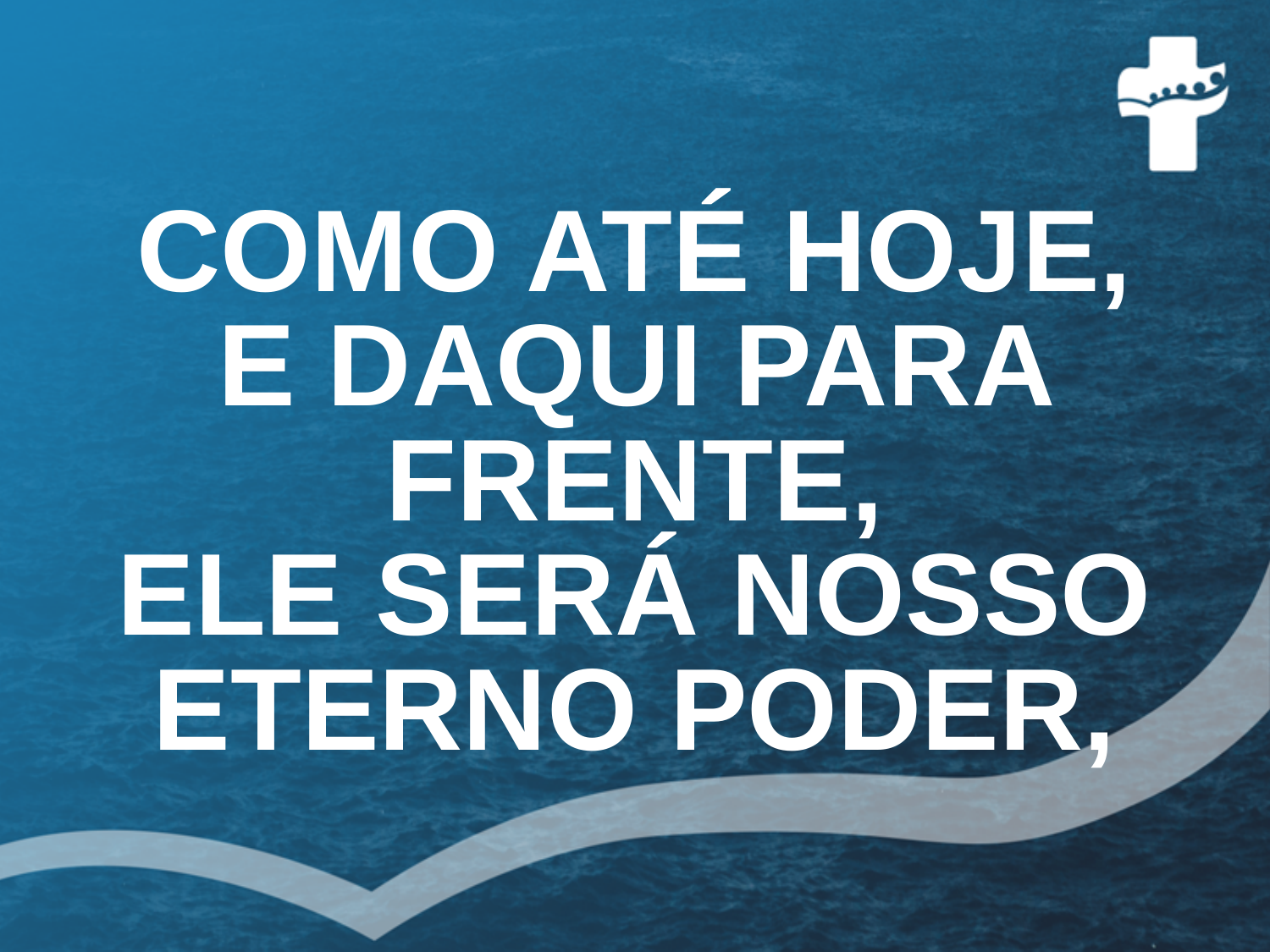

# COMO ATÉ HOJE, E DAQUI PARA FRENTE, ELE SERÁ NOSSO ETERNO PODER,